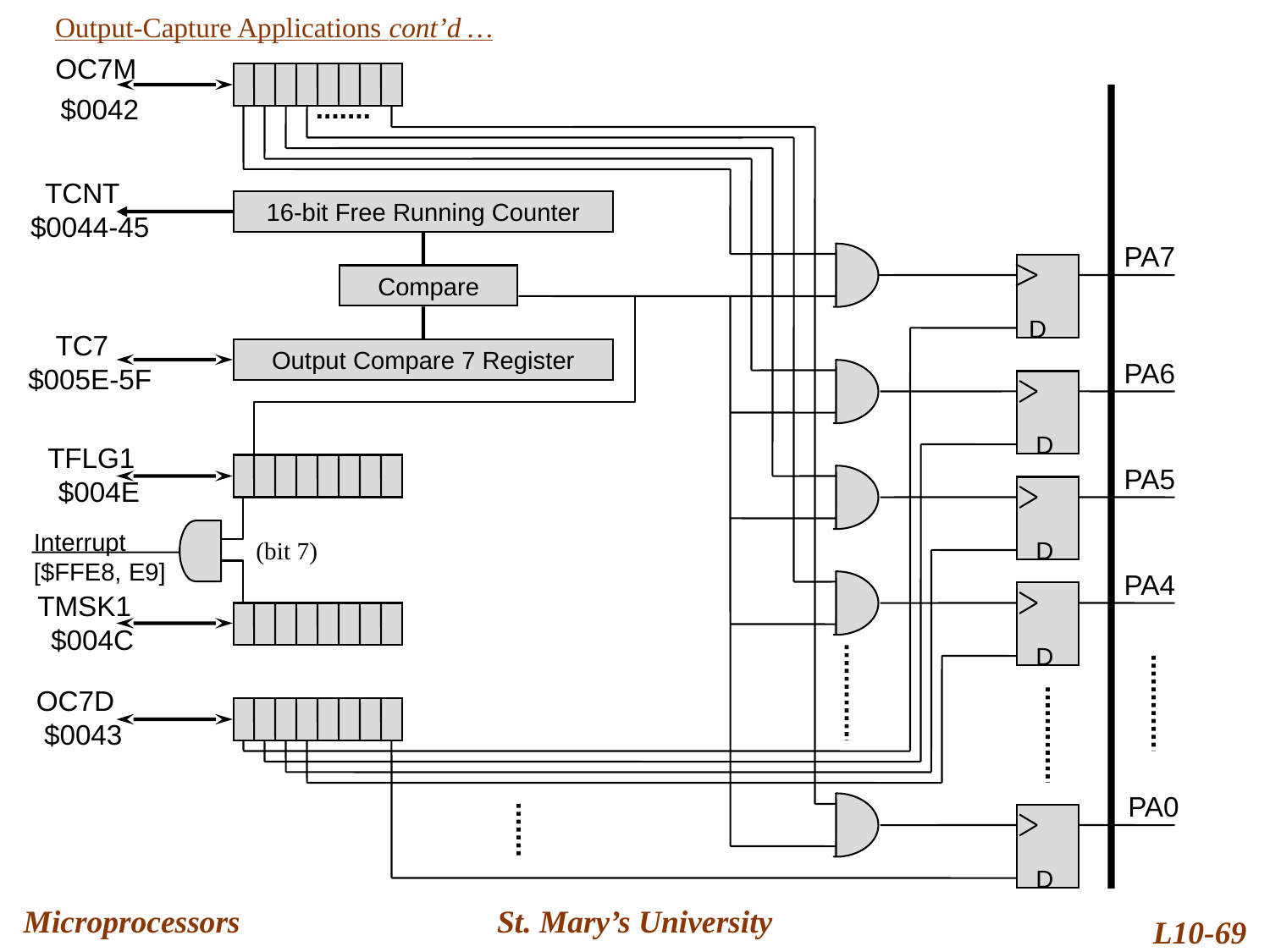

Output-Capture Applications cont’d …
OC7M  $0042

TCNT   $0044-45

16-bit Free Running Counter

PA7

Compare

D
TC7   $005E-5F

Output Compare 7 Register

PA6

D
TFLG1   $004E

PA5

Interrupt [$FFE8, E9]

(bit 7)
D

PA4

TMSK1   $004C

D

OC7D   $0043

PA0

D

Microprocessors
St. Mary’s University
L10-69